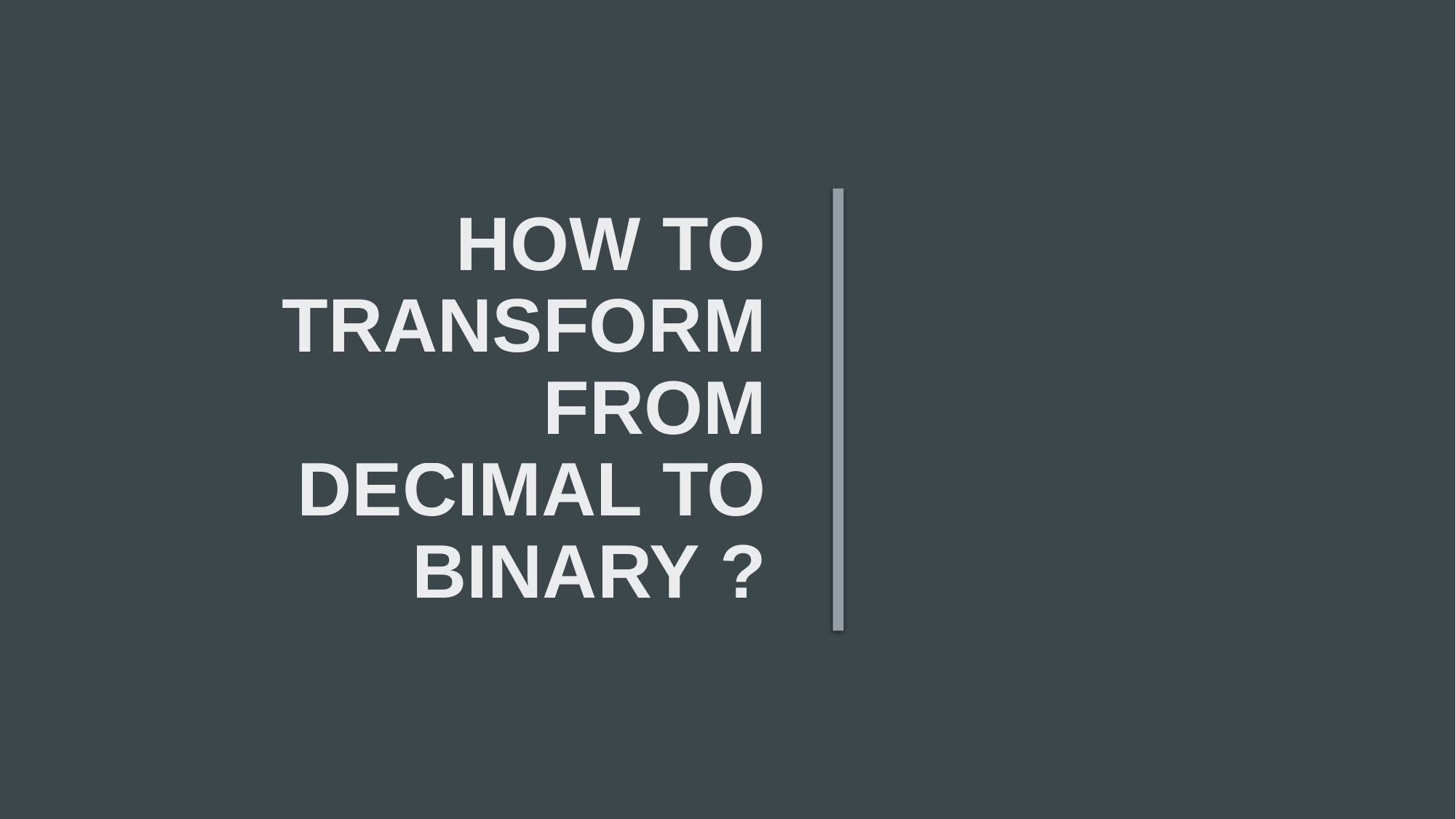

# How to transform from Decimal to binary ?